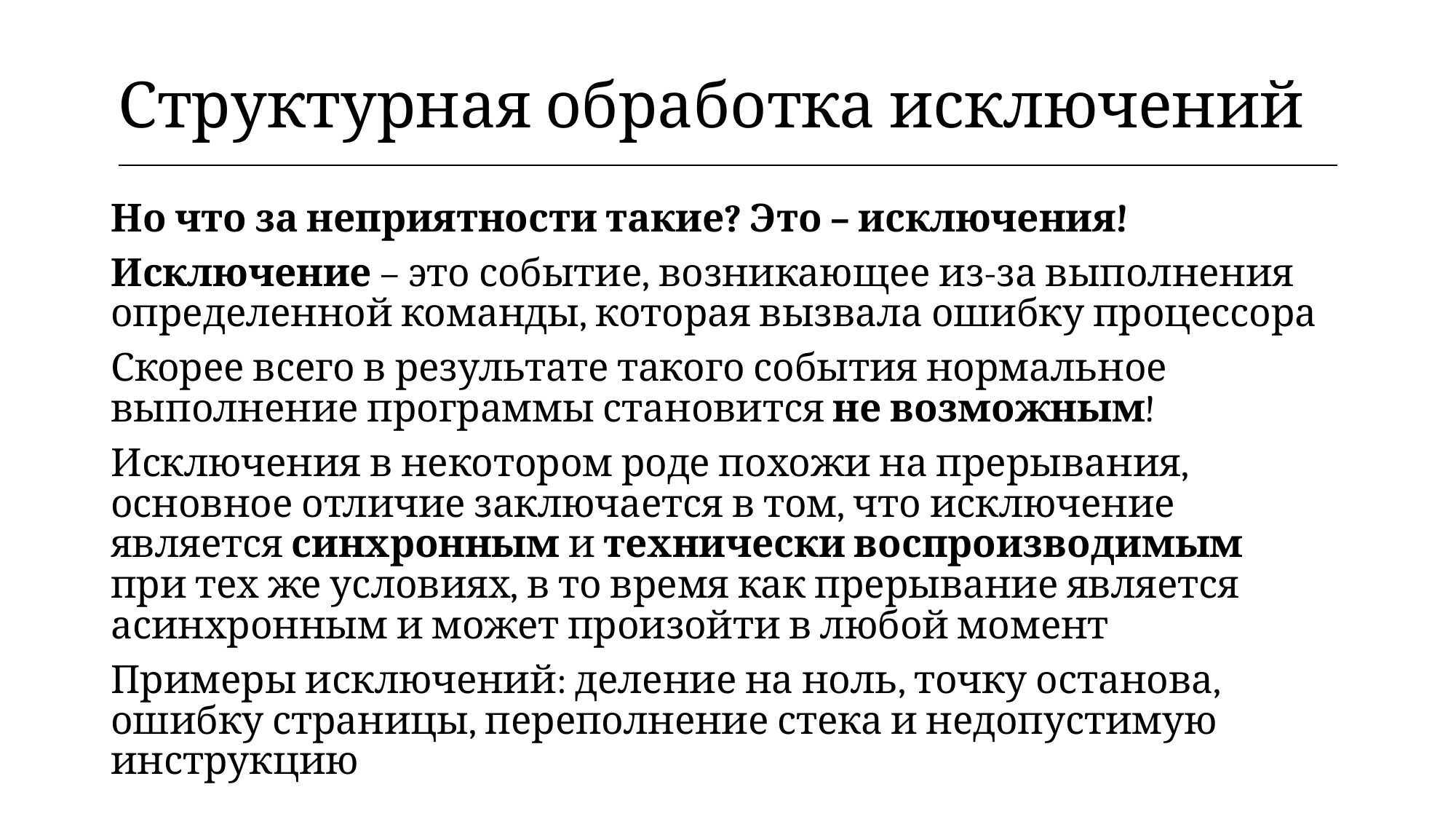

| Структурная обработка исключений |
| --- |
Но что за неприятности такие? Это – исключения!
Исключение – это событие, возникающее из-за выполнения определенной команды, которая вызвала ошибку процессора
Скорее всего в результате такого события нормальное выполнение программы становится не возможным!
Исключения в некотором роде похожи на прерывания, основное отличие заключается в том, что исключение является синхронным и технически воспроизводимым при тех же условиях, в то время как прерывание является асинхронным и может произойти в любой момент
Примеры исключений: деление на ноль, точку останова, ошибку страницы, переполнение стека и недопустимую инструкцию